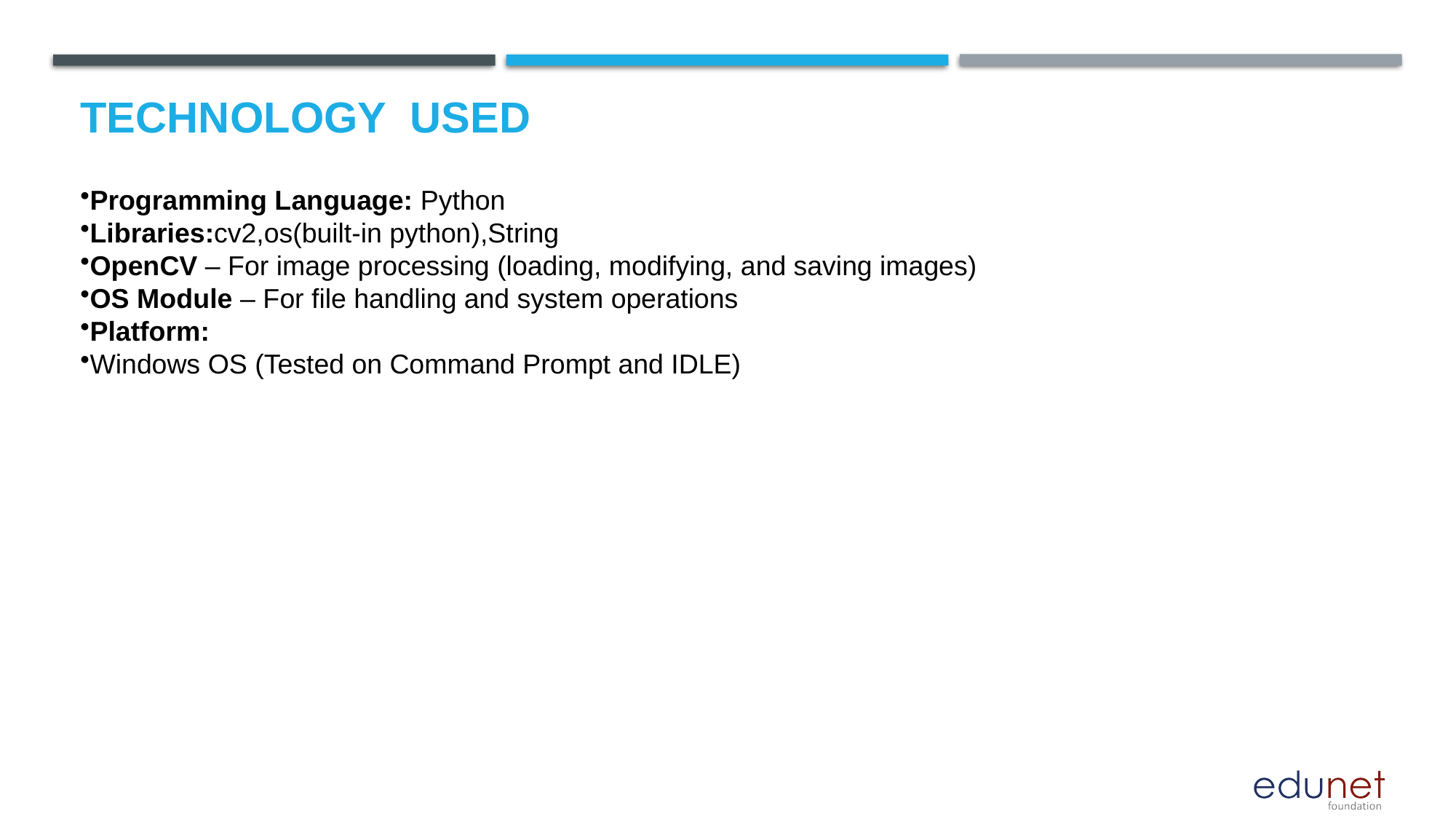

# Technology  used
Programming Language: Python
Libraries:cv2,os(built-in python),String
OpenCV – For image processing (loading, modifying, and saving images)
OS Module – For file handling and system operations
Platform:
Windows OS (Tested on Command Prompt and IDLE)